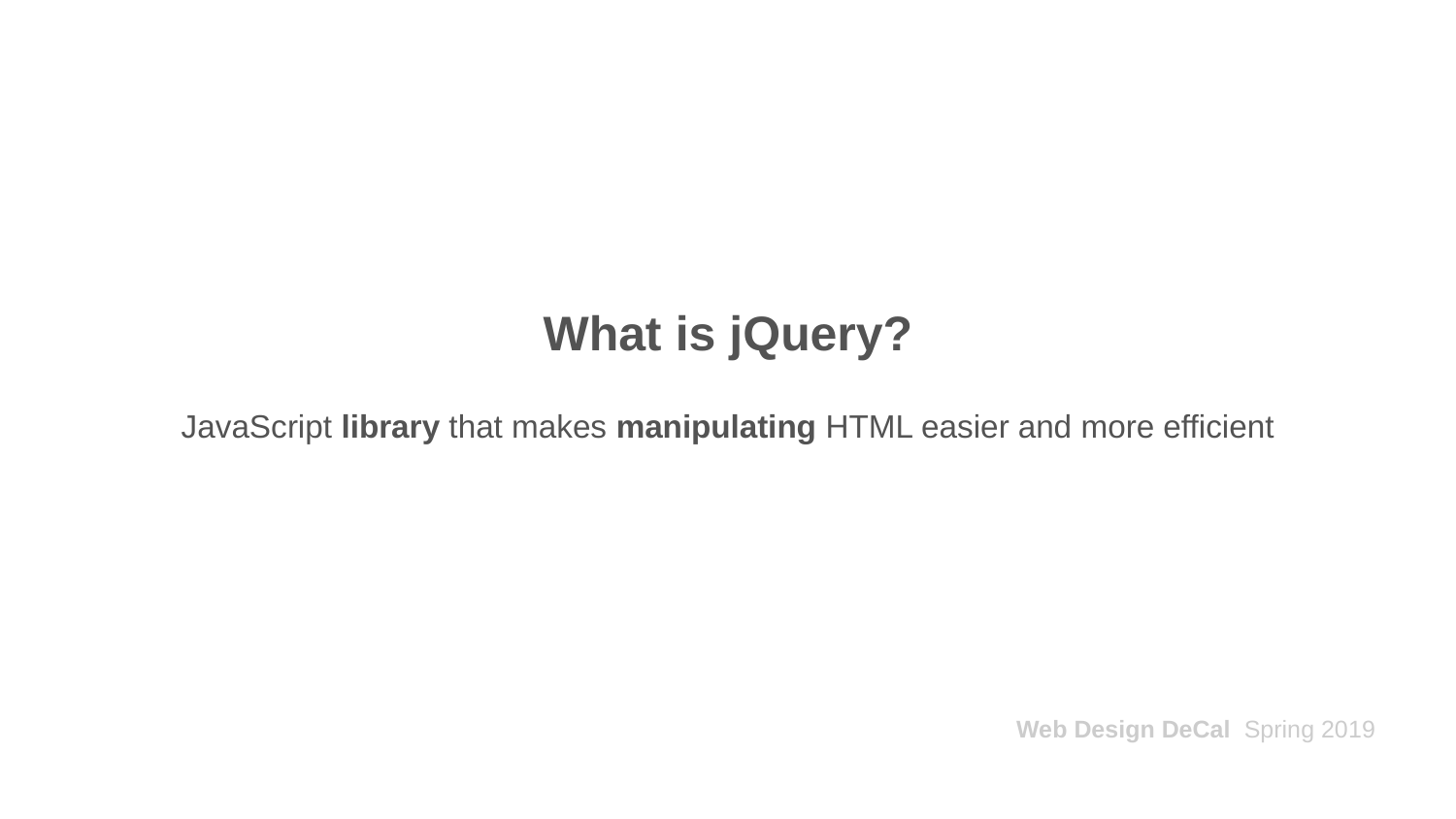

# What is jQuery?
JavaScript library that makes manipulating HTML easier and more efficient